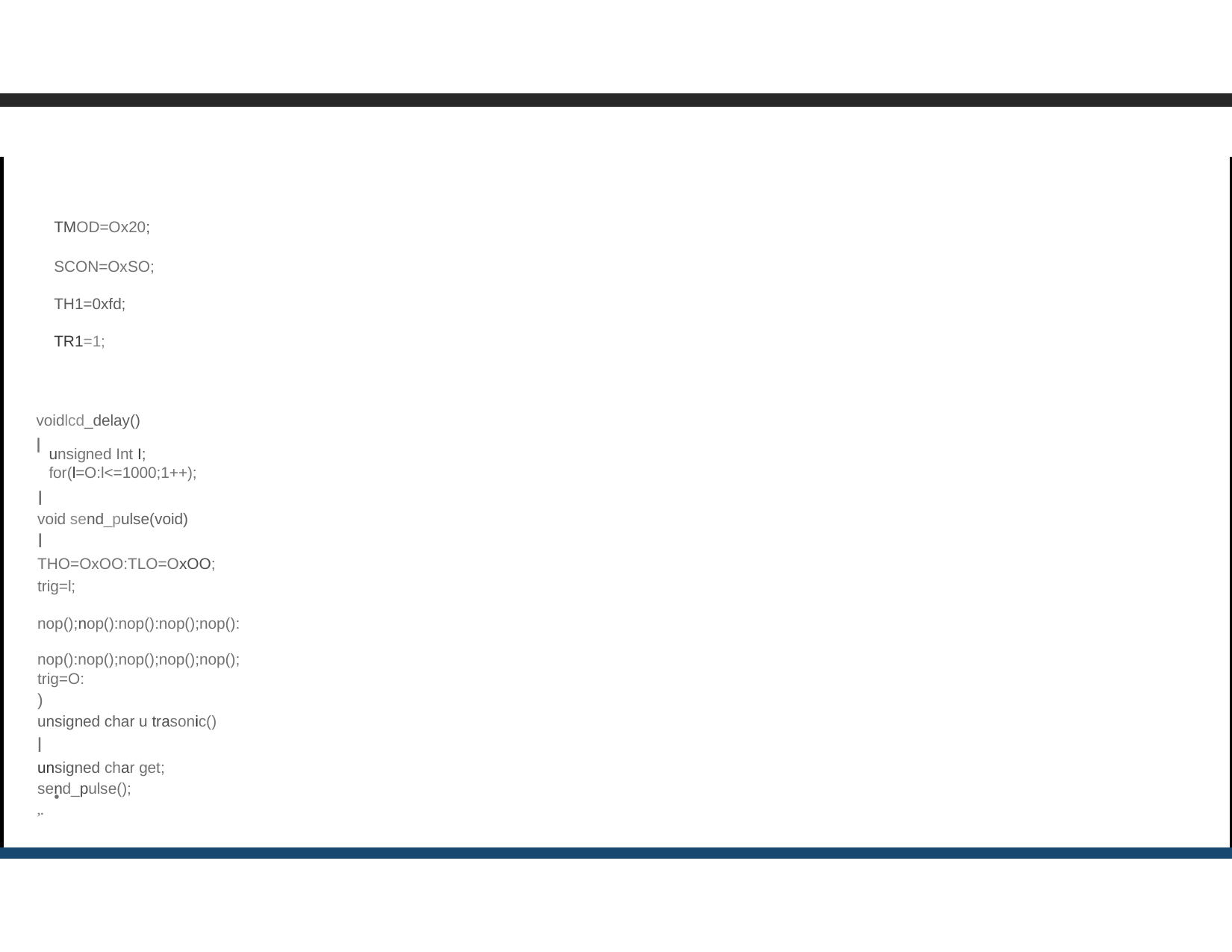

TMOD=Ox20;

SCON=OxSO;
TH1=0xfd; TR1=1;
voidlcd_delay()
l
unsigned Int I;
for(l=O:l<=1000;1++);
I
void send_pulse(void)
I
THO=OxOO:TLO=OxOO;
trig=l;

nop();nop():nop():nop();nop():

nop():nop();nop();nop();nop(); trig=O:
)
unsigned char u trasonic()
l
unsigned char get;
send_pulse();
,.
•